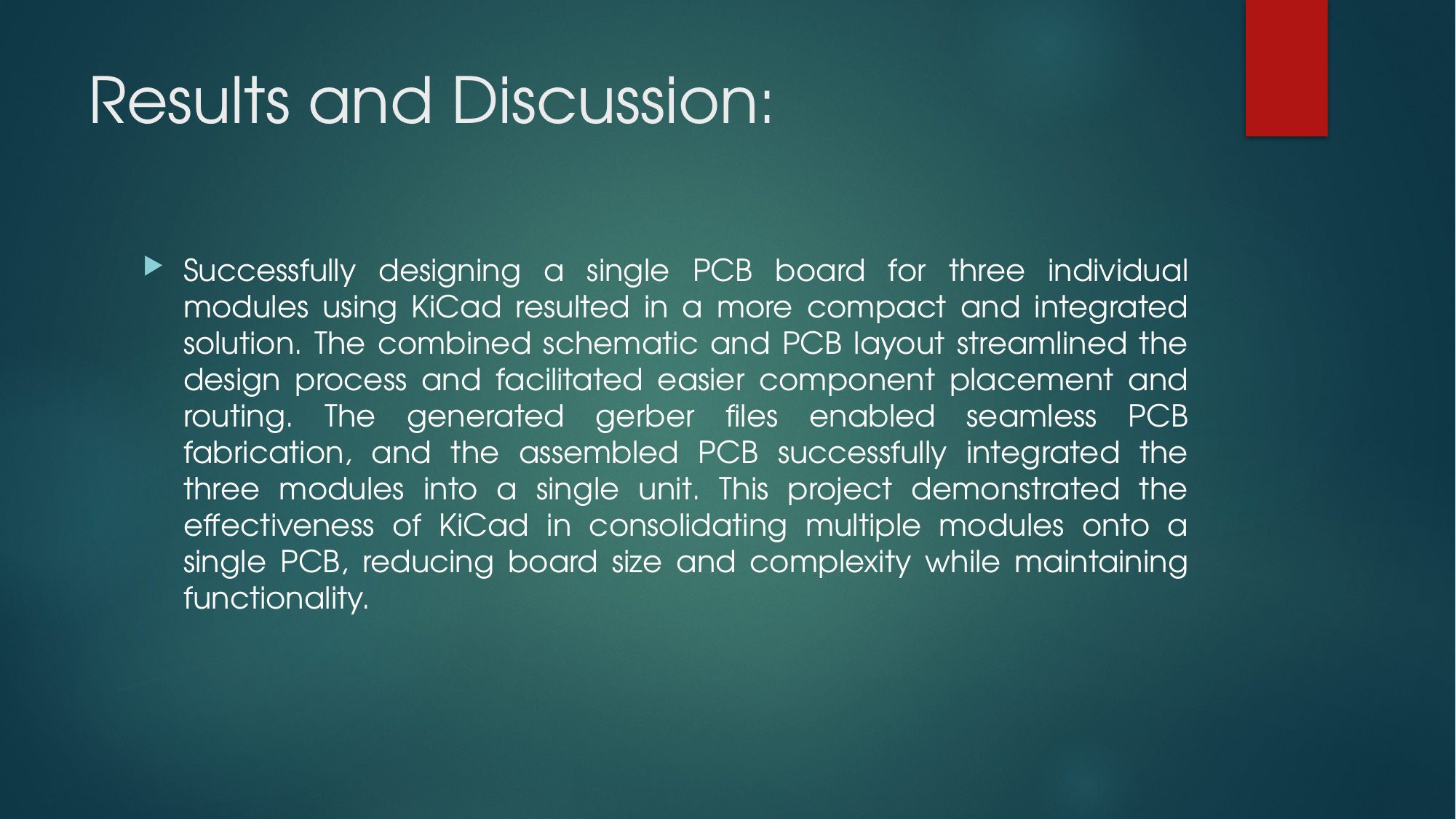

# Results and Discussion:
Successfully designing a single PCB board for three individual modules using KiCad resulted in a more compact and integrated solution. The combined schematic and PCB layout streamlined the design process and facilitated easier component placement and routing. The generated gerber files enabled seamless PCB fabrication, and the assembled PCB successfully integrated the three modules into a single unit. This project demonstrated the effectiveness of KiCad in consolidating multiple modules onto a single PCB, reducing board size and complexity while maintaining functionality.